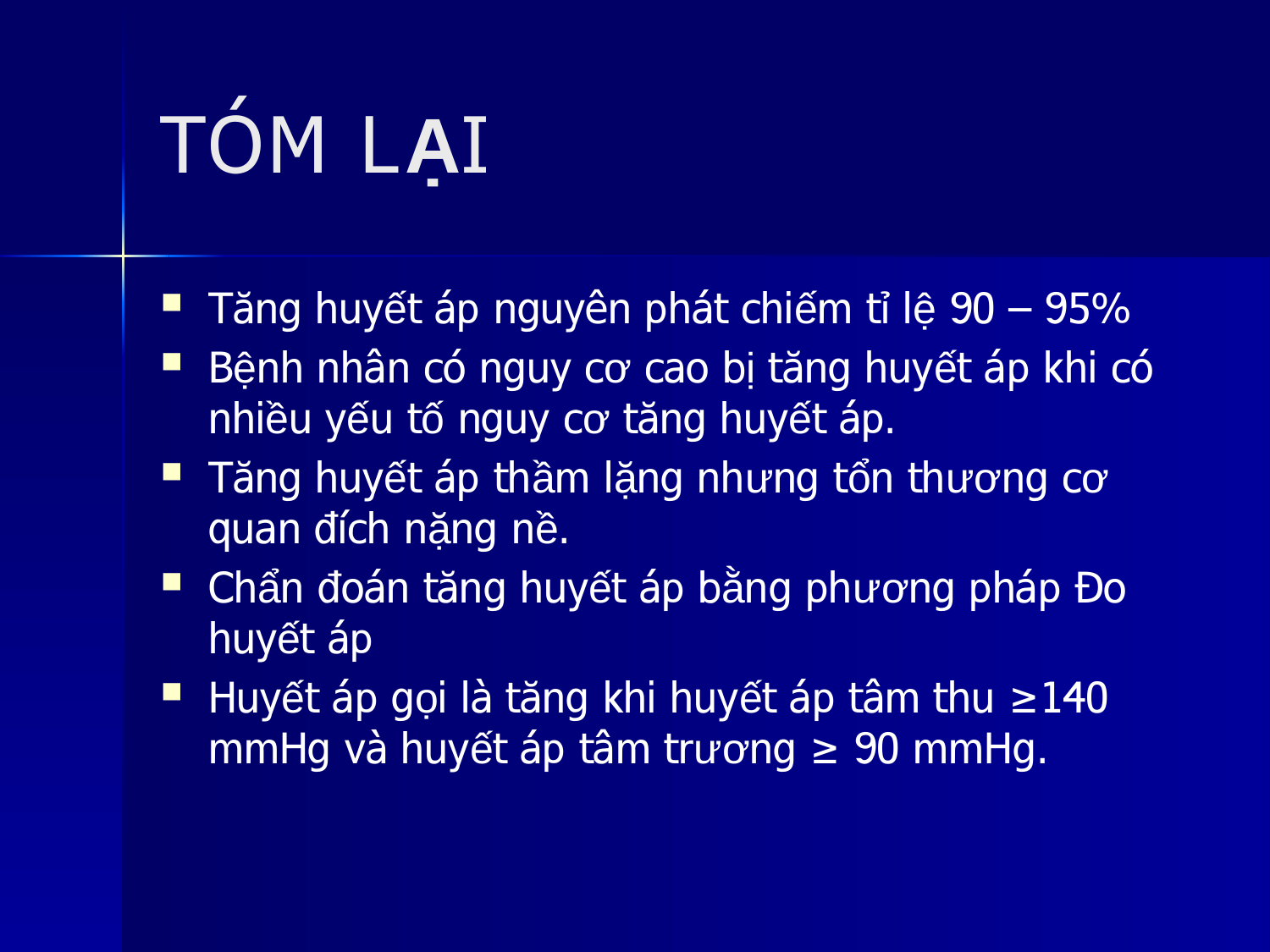

# TÓM LẠI
Tăng huyết áp nguyên phát chiếm tỉ lệ 90 – 95%
Bệnh nhân có nguy cơ cao bị tăng huyết áp khi có nhiều yếu tố nguy cơ tăng huyết áp.
Tăng huyết áp thầm lặng nhưng tổn thương cơ quan đích nặng nề.
Chẩn đoán tăng huyết áp bằng phương pháp Đo huyết áp
Huyết áp gọi là tăng khi huyết áp tâm thu ≥140 mmHg và huyết áp tâm trương ≥ 90 mmHg.